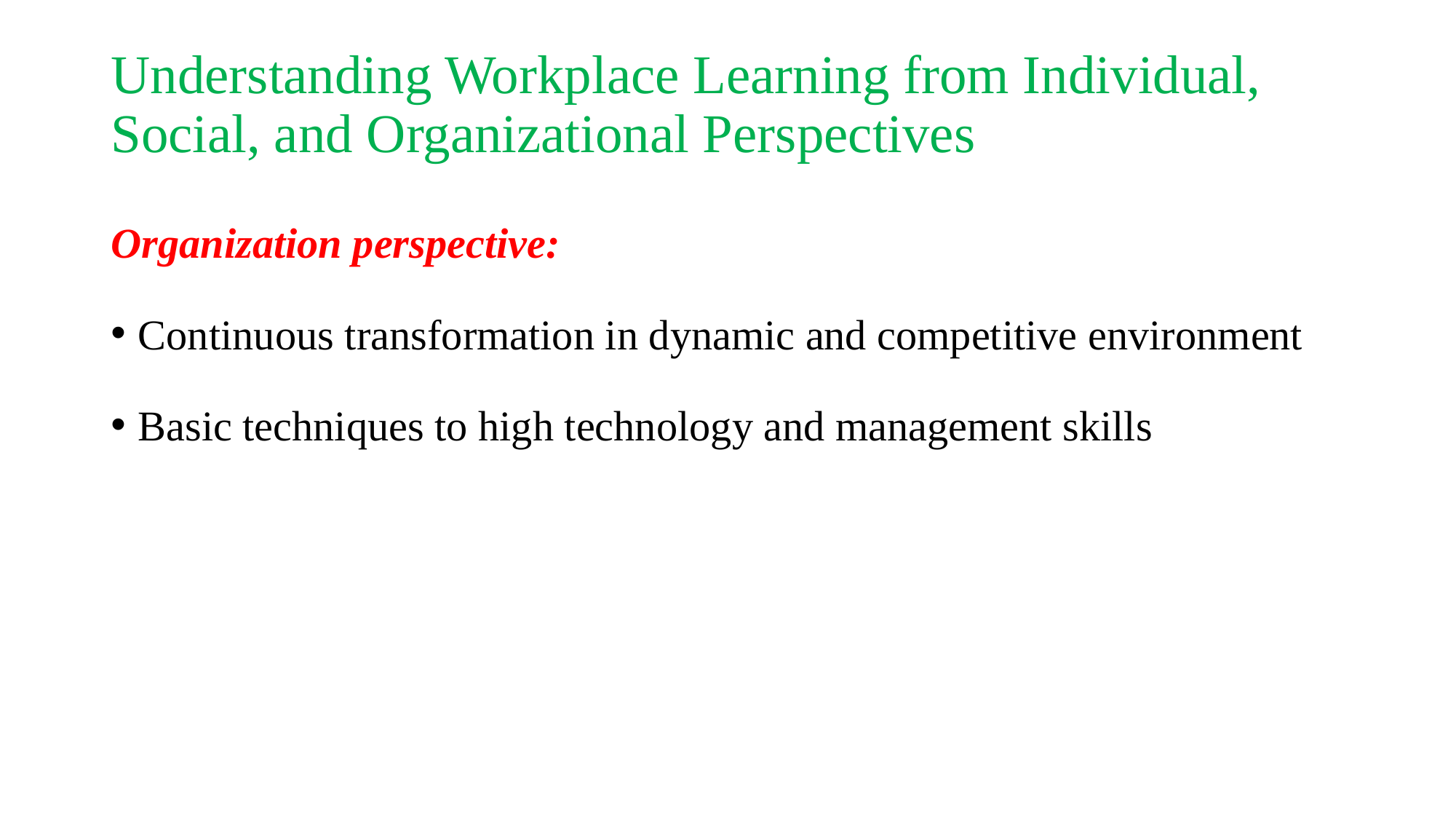

# Understanding Workplace Learning from Individual, Social, and Organizational Perspectives
Organization perspective:
Continuous transformation in dynamic and competitive environment
Basic techniques to high technology and management skills